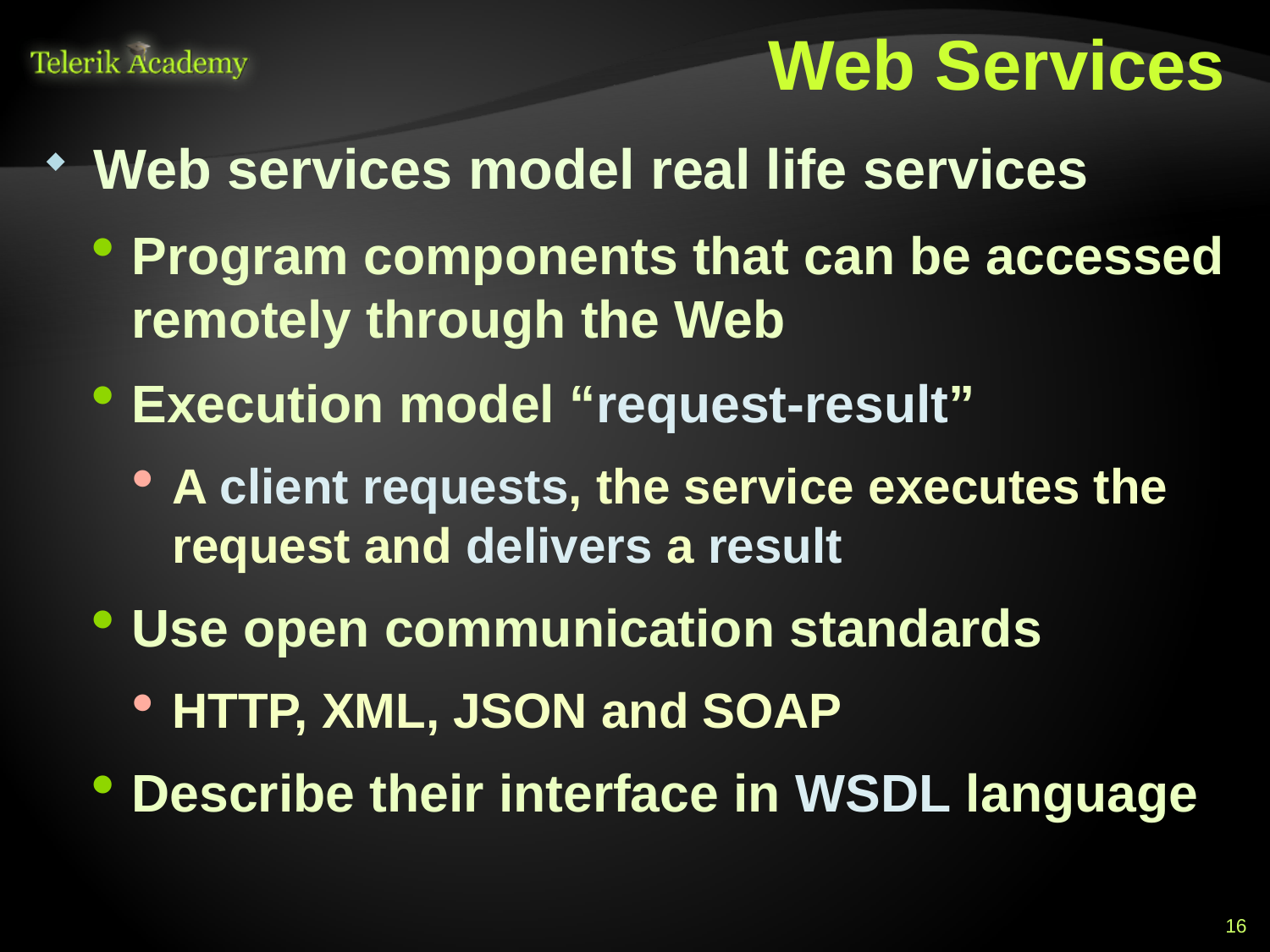

# Web Services
Web services model real life services
Program components that can be accessed remotely through the Web
Execution model “request-result”
A client requests, the service executes the request and delivers a result
Use open communication standards
HTTP, XML, JSON and SOAP
Describe their interface in WSDL language
16